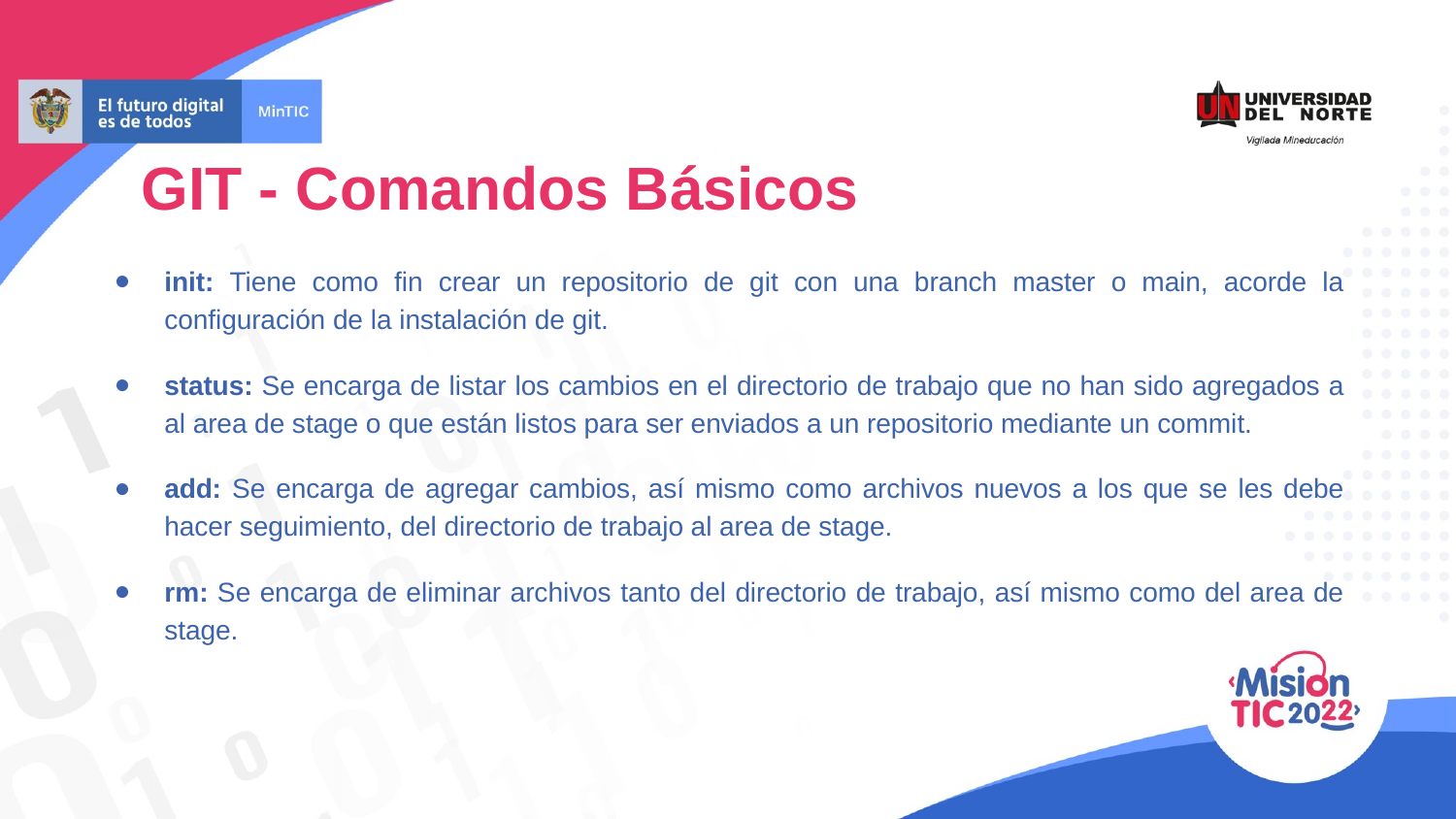

GIT - Comandos Básicos
init: Tiene como fin crear un repositorio de git con una branch master o main, acorde la configuración de la instalación de git.
status: Se encarga de listar los cambios en el directorio de trabajo que no han sido agregados a al area de stage o que están listos para ser enviados a un repositorio mediante un commit.
add: Se encarga de agregar cambios, así mismo como archivos nuevos a los que se les debe hacer seguimiento, del directorio de trabajo al area de stage.
rm: Se encarga de eliminar archivos tanto del directorio de trabajo, así mismo como del area de stage.